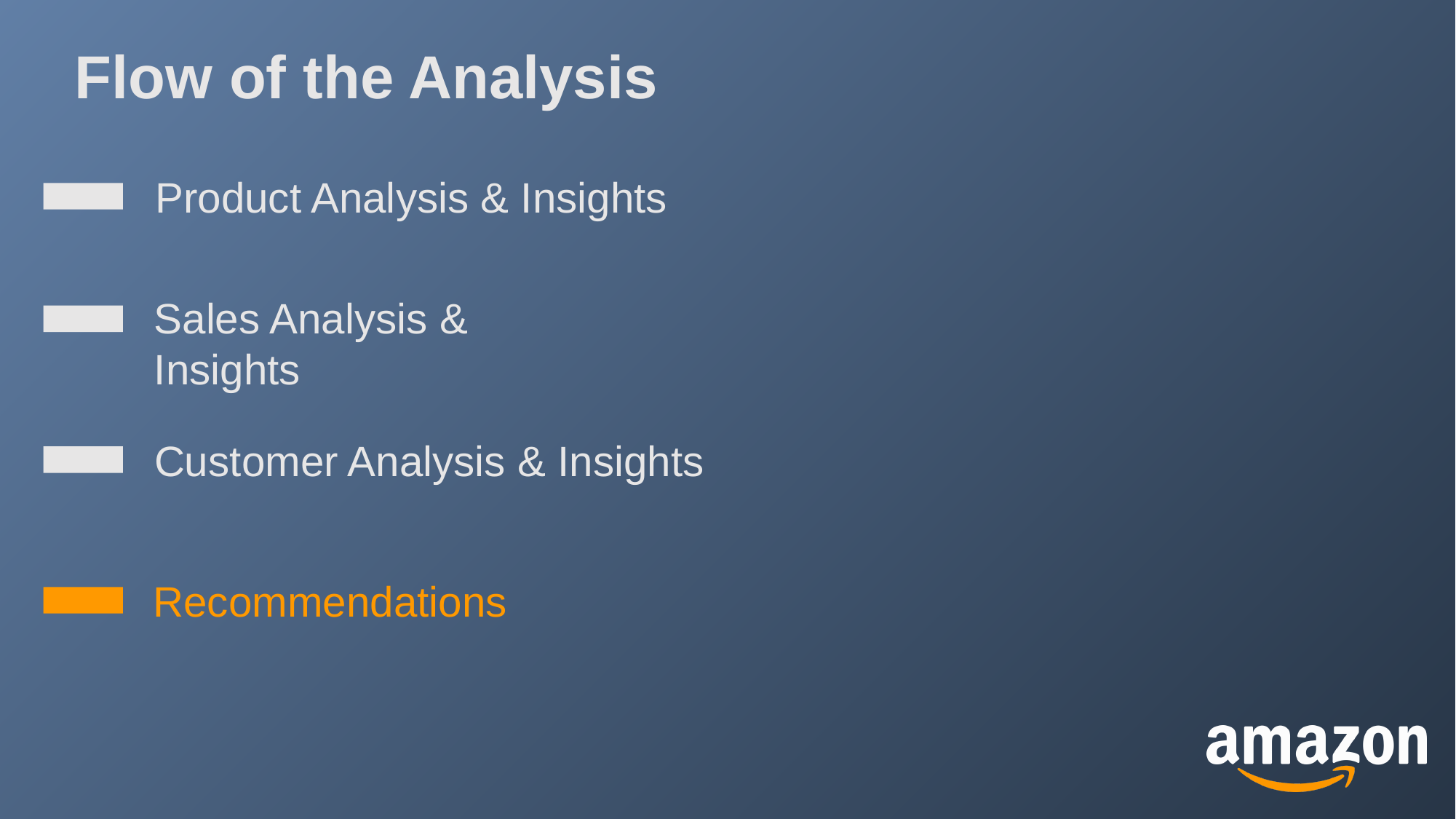

Flow of the Analysis
Product Analysis & Insights

Sales Analysis & Insights

Customer Analysis & Insights

Recommendations